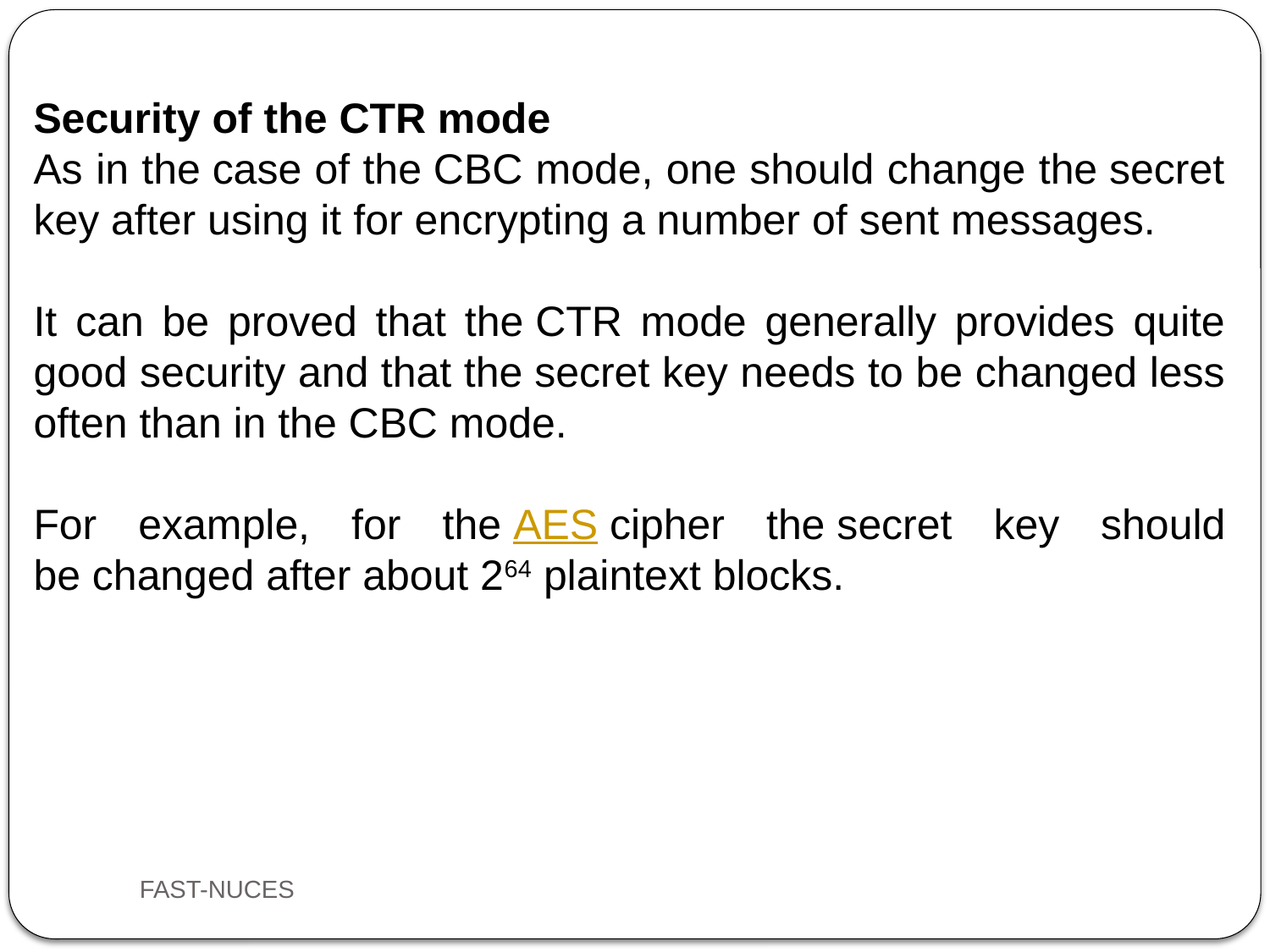

Security of the CTR mode
As in the case of the CBC mode, one should change the secret key after using it for encrypting a number of sent messages.

It can be proved that the CTR mode generally provides quite good security and that the secret key needs to be changed less often than in the CBC mode.

For example, for the AES cipher the secret key should be changed after about 264 plaintext blocks.
FAST-NUCES